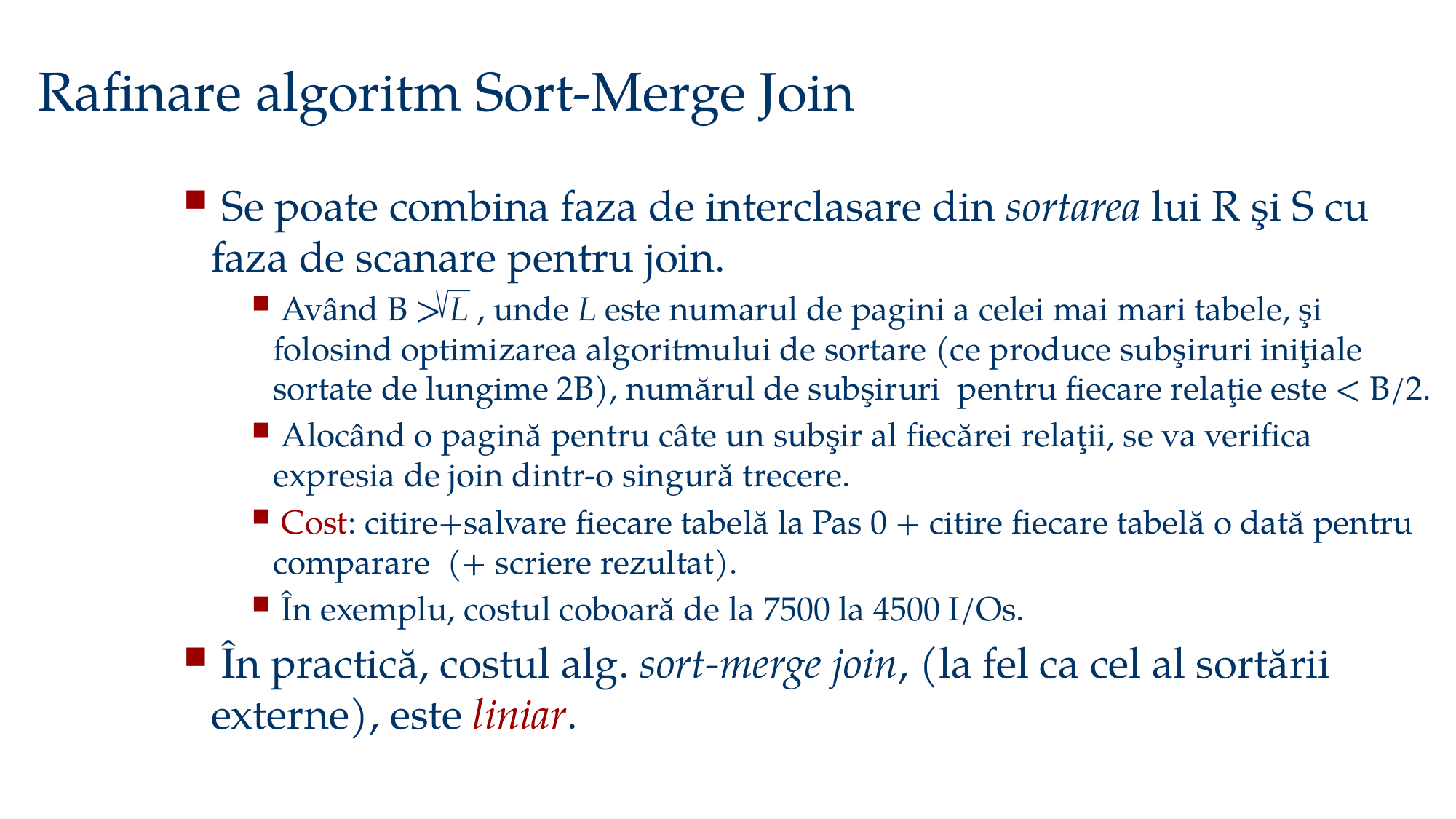

Rafinare algoritm Sort-Merge Join
 Se poate combina faza de interclasare din sortarea lui R şi S cu faza de scanare pentru join.
 Având B > L , unde L este numarul de pagini a celei mai mari tabele, şi folosind optimizarea algoritmului de sortare (ce produce subşiruri iniţiale sortate de lungime 2B), numărul de subşiruri  pentru fiecare relaţie este < B/2.
 Alocând o pagină pentru câte un subşir al fiecărei relaţii, se va verifica expresia de join dintr-o singură trecere.
 Cost: citire+salvare fiecare tabelă la Pas 0 + citire fiecare tabelă o dată pentru comparare  (+ scriere rezultat).
 În exemplu, costul coboară de la 7500 la 4500 I/Os.
 În practică, costul alg. sort-merge join, (la fel ca cel al sortării externe), este liniar.